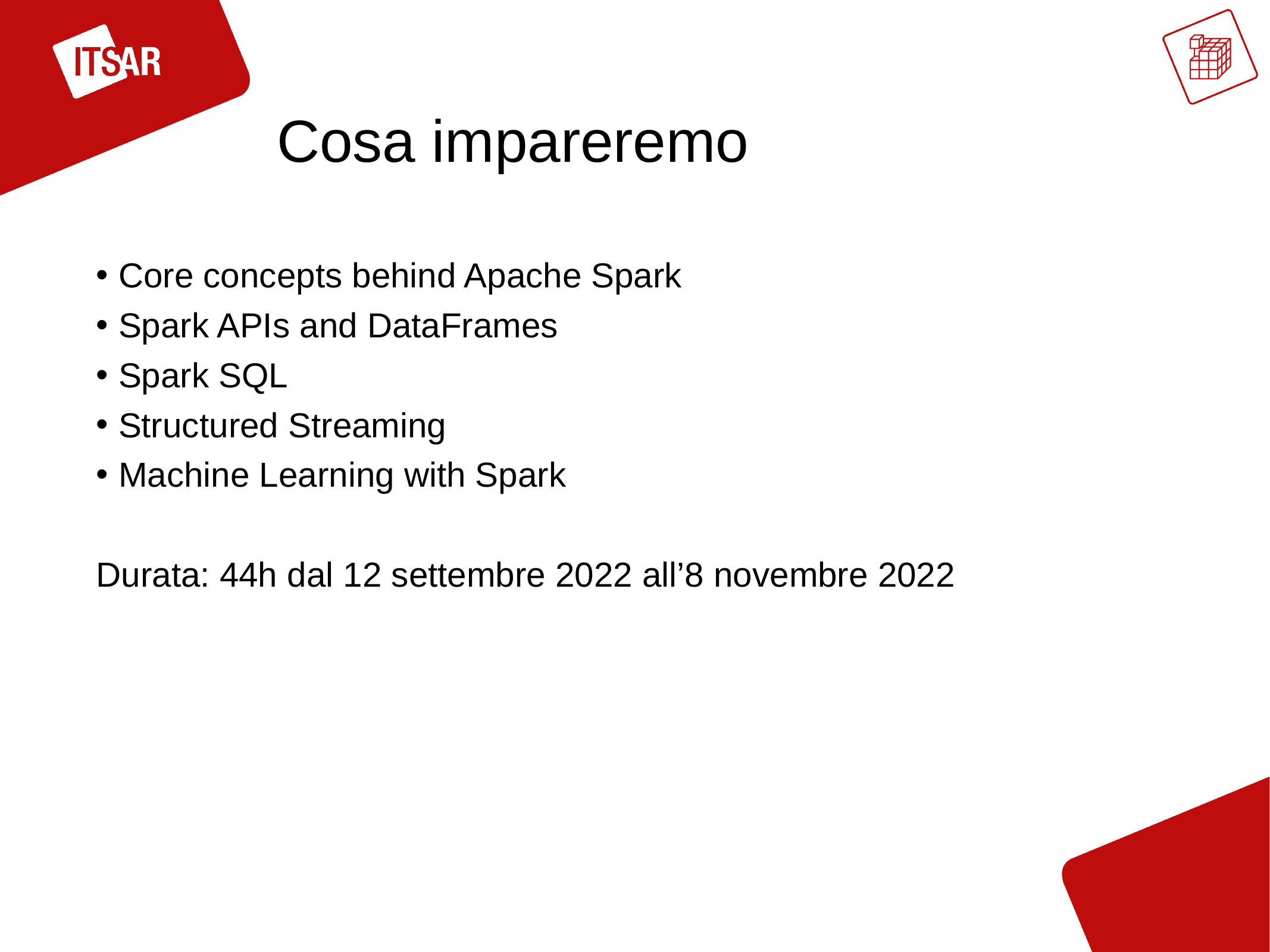

# Cosa impareremo
Core concepts behind Apache Spark
Spark APIs and DataFrames
Spark SQL
Structured Streaming
Machine Learning with Spark

Durata: 44h dal 12 settembre 2022 all’8 novembre 2022